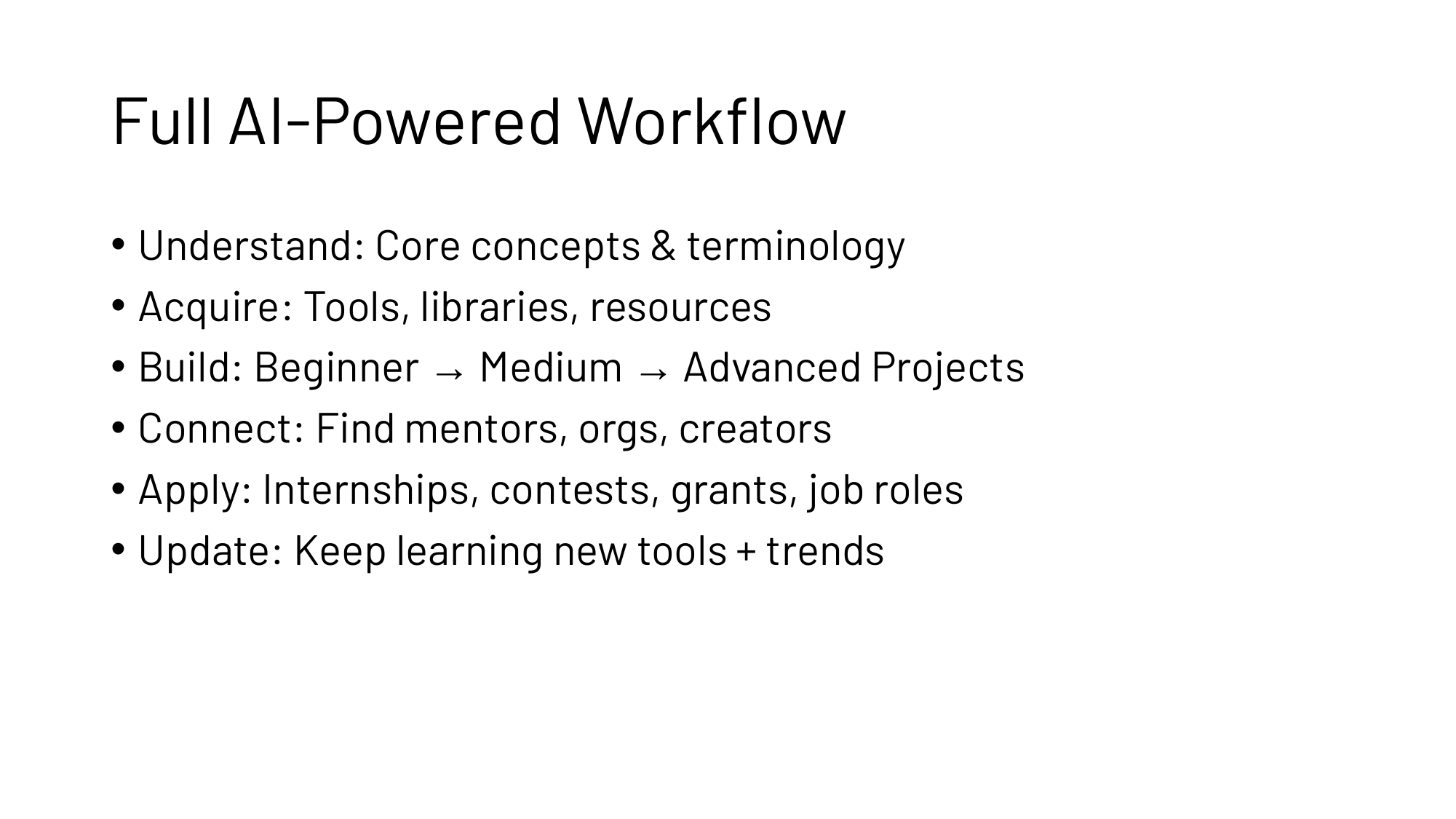

# Full AI-Powered Workflow
Understand: Core concepts & terminology
Acquire: Tools, libraries, resources
Build: Beginner → Medium → Advanced Projects
Connect: Find mentors, orgs, creators
Apply: Internships, contests, grants, job roles
Update: Keep learning new tools + trends